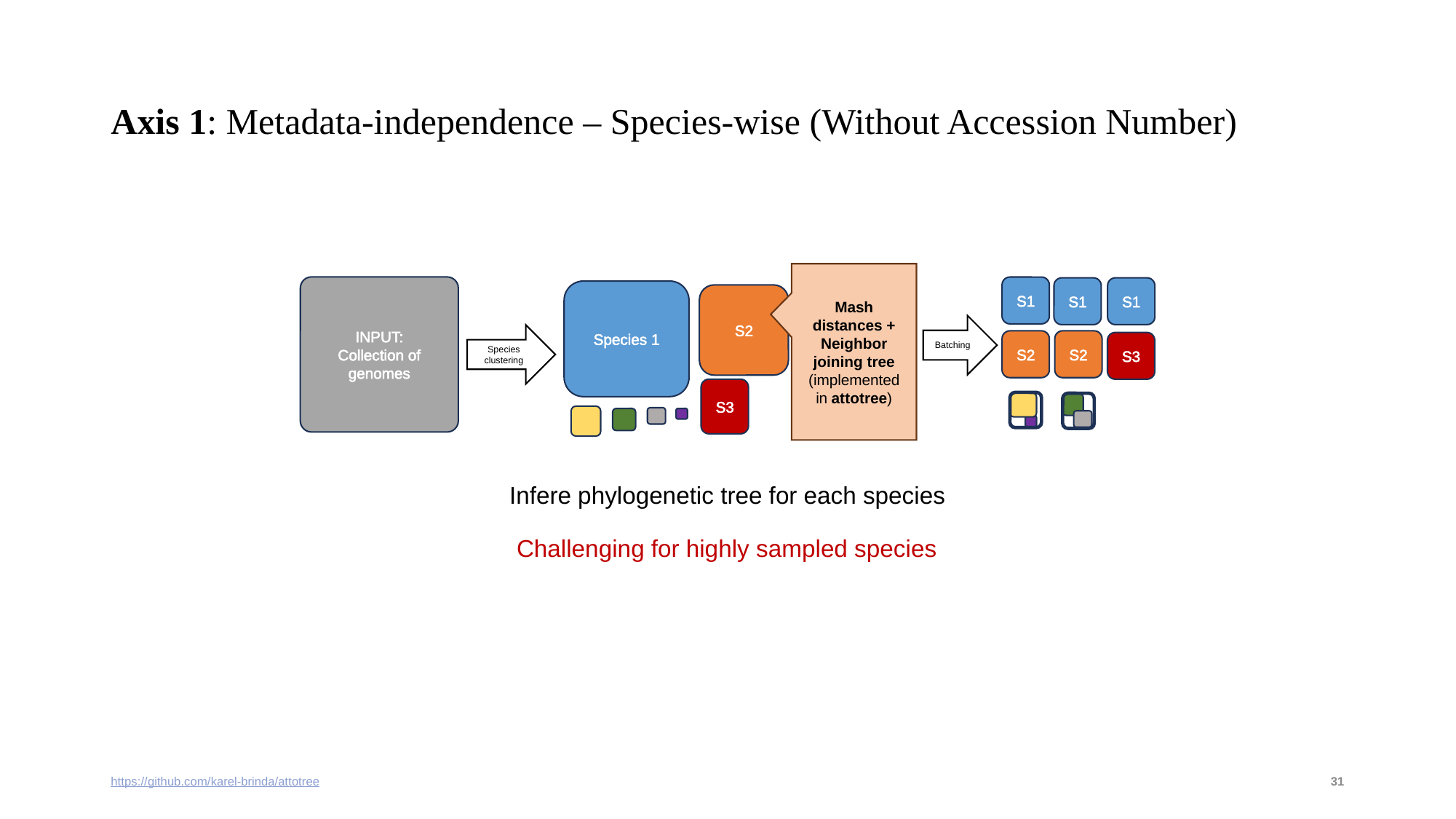

# Axis 1: Metadata-independence – Species-wise (Without Accession Number)
Mash distances + Neighbor joining tree (implemented in attotree)
INPUT:
Collection of genomes
S1
S1
S1
Species 1
S2
S3

Batching
Species clustering
S2
S2
S3

Infere phylogenetic tree for each species
Challenging for highly sampled species
https://github.com/karel-brinda/attotree
31